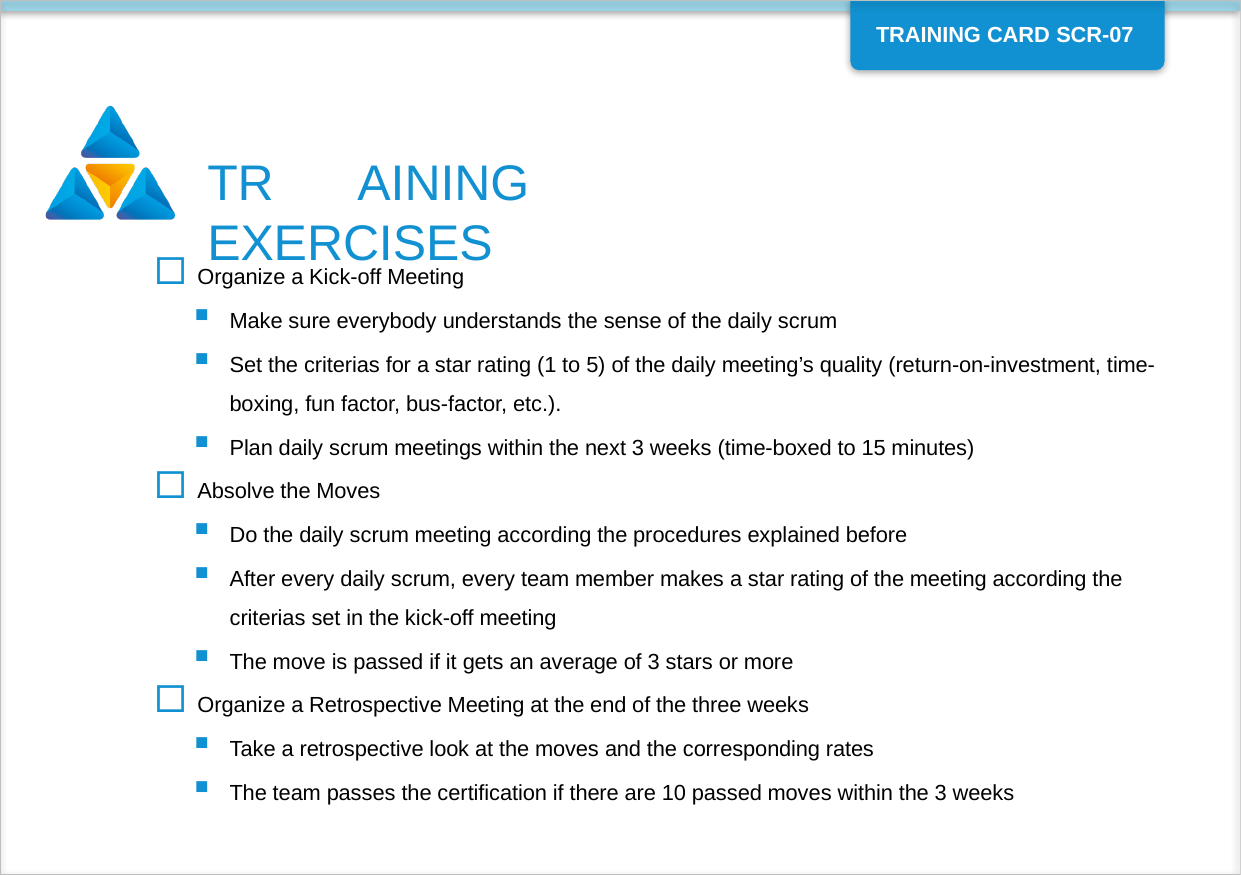

Organize a Kick-off Meeting
Make sure everybody understands the sense of the daily scrum
Set the criterias for a star rating (1 to 5) of the daily meeting’s quality (return-on-investment, time-boxing, fun factor, bus-factor, etc.).
Plan daily scrum meetings within the next 3 weeks (time-boxed to 15 minutes)
Absolve the Moves
Do the daily scrum meeting according the procedures explained before
After every daily scrum, every team member makes a star rating of the meeting according the criterias set in the kick-off meeting
The move is passed if it gets an average of 3 stars or more
Organize a Retrospective Meeting at the end of the three weeks
Take a retrospective look at the moves and the corresponding rates
The team passes the certification if there are 10 passed moves within the 3 weeks